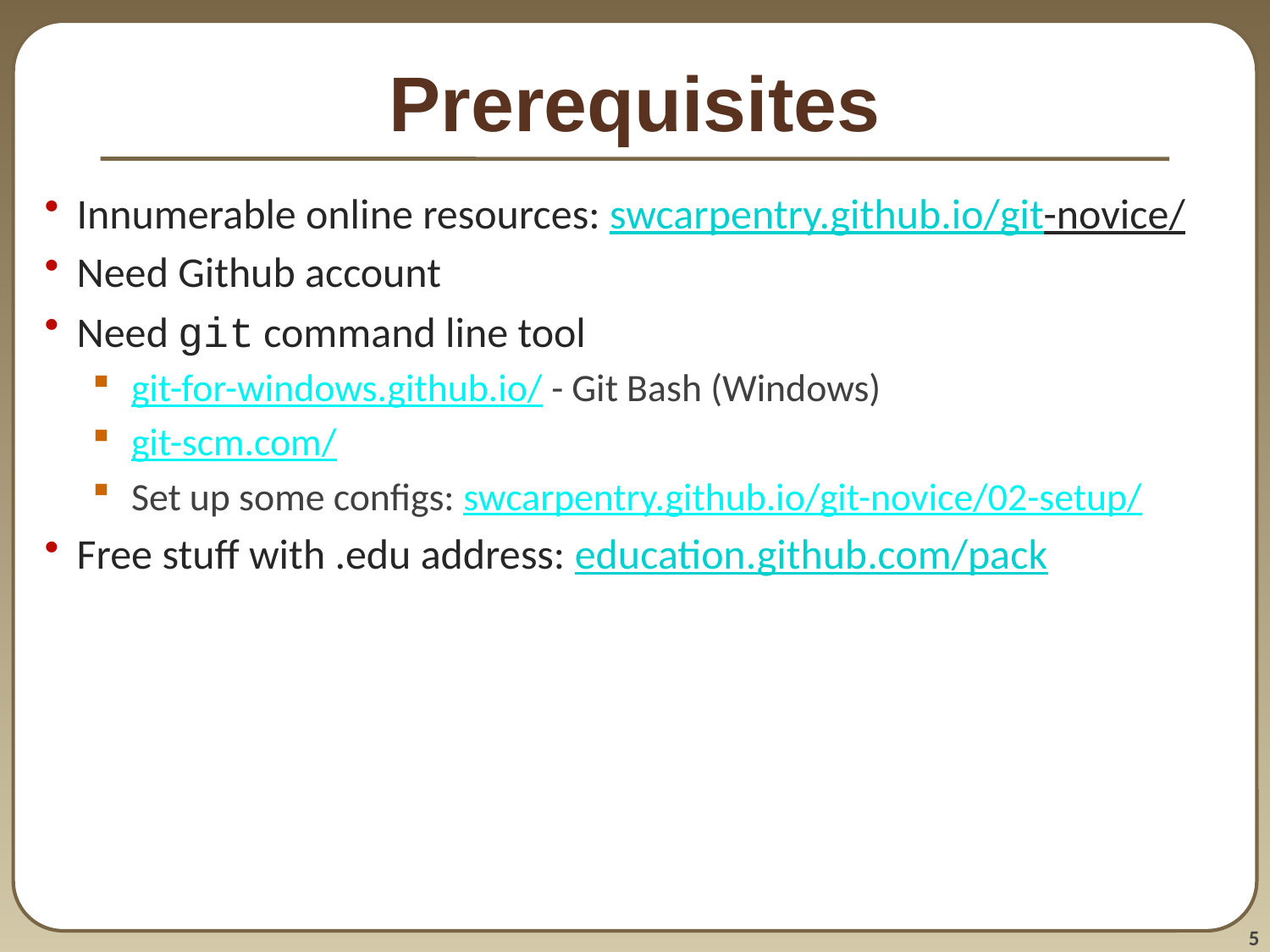

# Prerequisites
Innumerable online resources: swcarpentry.github.io/git-novice/
Need Github account
Need git command line tool
git-for-windows.github.io/ - Git Bash (Windows)
git-scm.com/
Set up some configs: swcarpentry.github.io/git-novice/02-setup/
Free stuff with .edu address: education.github.com/pack